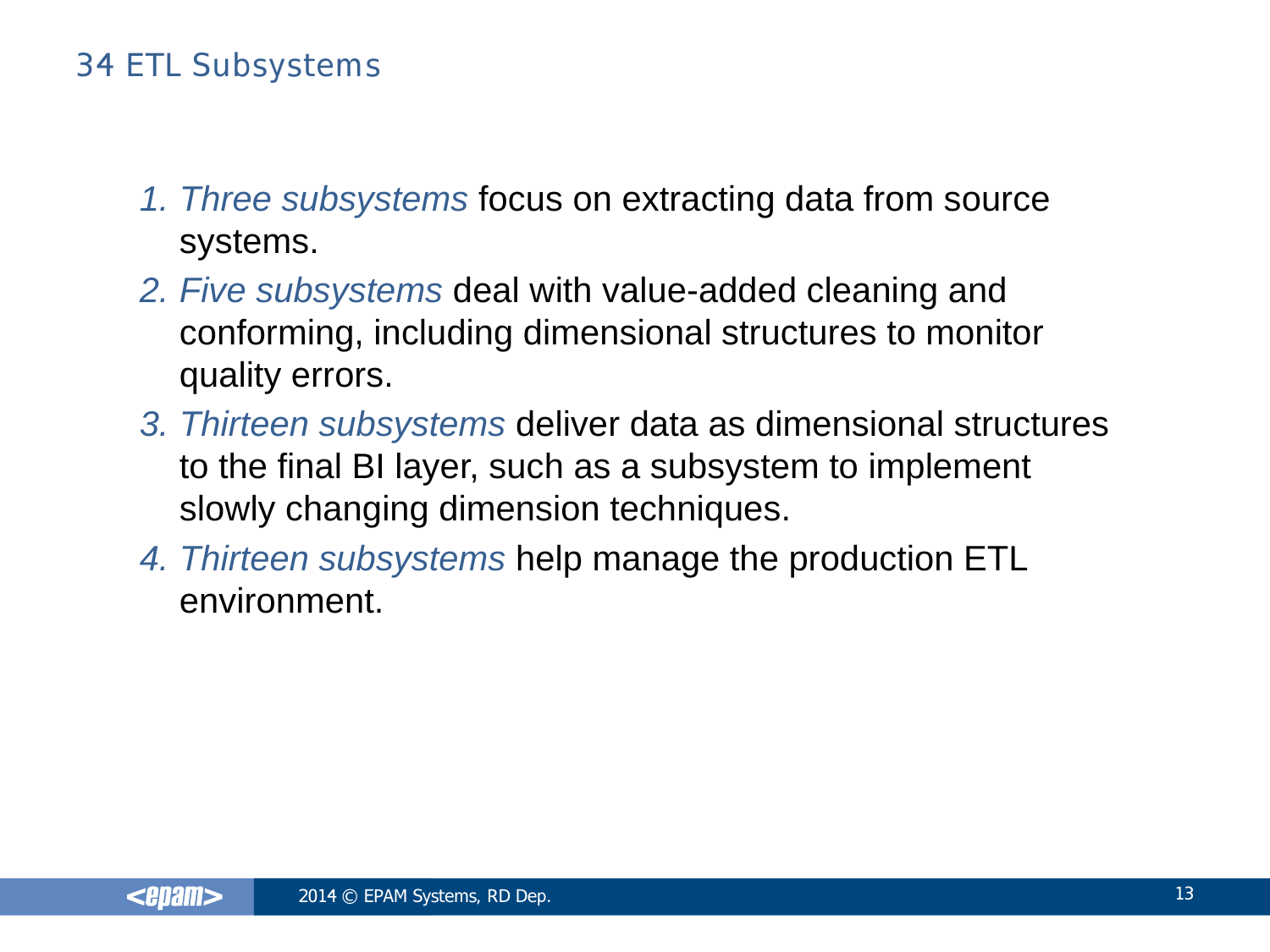

# 34 ETL Subsystems
Three subsystems focus on extracting data from source systems.
Five subsystems deal with value-added cleaning and conforming, including dimensional structures to monitor quality errors.
Thirteen subsystems deliver data as dimensional structures to the final BI layer, such as a subsystem to implement slowly changing dimension techniques.
Thirteen subsystems help manage the production ETL environment.
13
2014 © EPAM Systems, RD Dep.